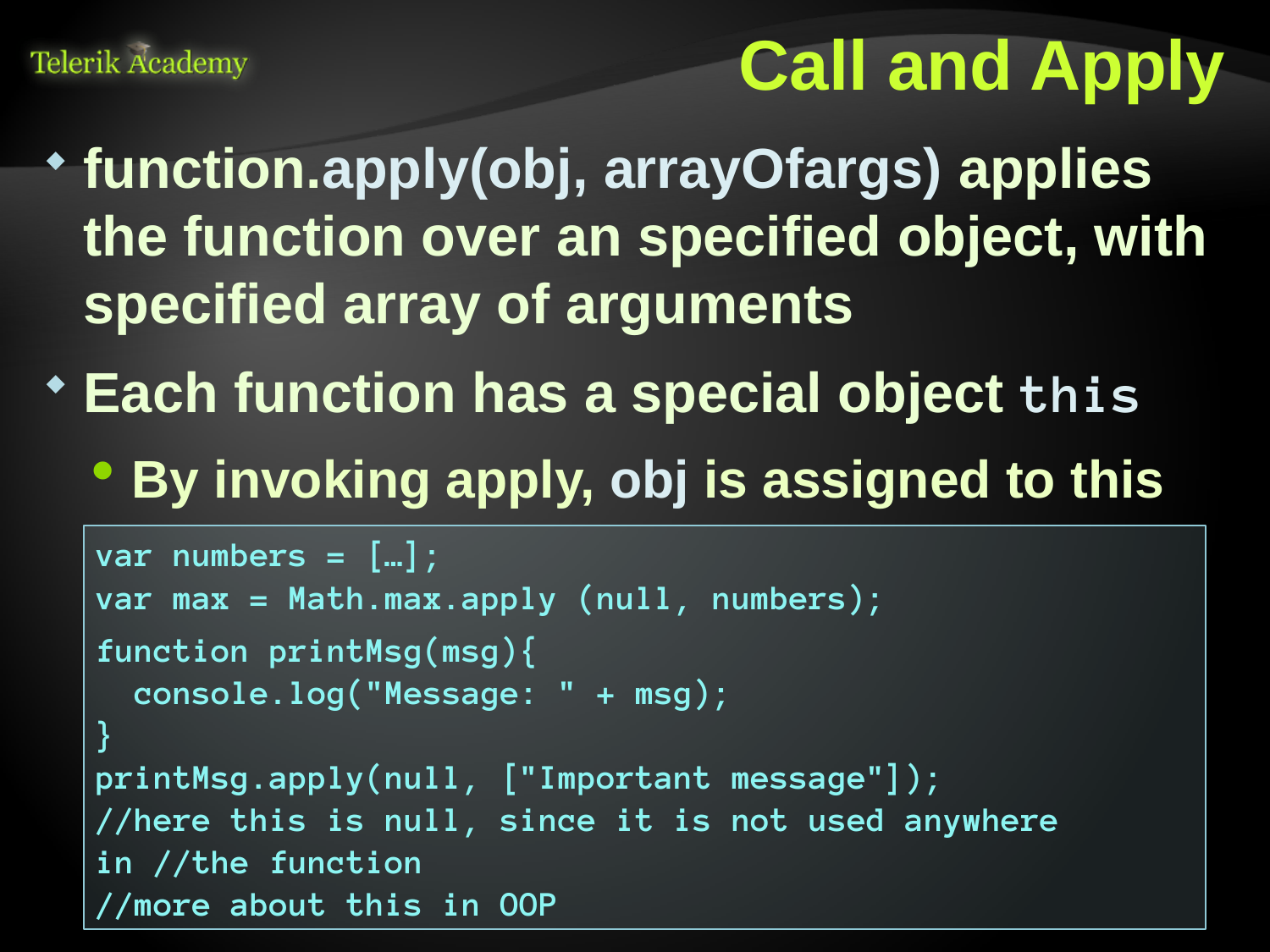

# Call and Apply
function.apply(obj, arrayOfargs) applies the function over an specified object, with specified array of arguments
Each function has a special object this
By invoking apply, obj is assigned to this
var numbers = […];
var max = Math.max.apply (null, numbers);
function printMsg(msg){
  console.log("Message: " + msg);
}
printMsg.apply(null, ["Important message"]);
//here this is null, since it is not used anywhere in //the function
//more about this in OOP